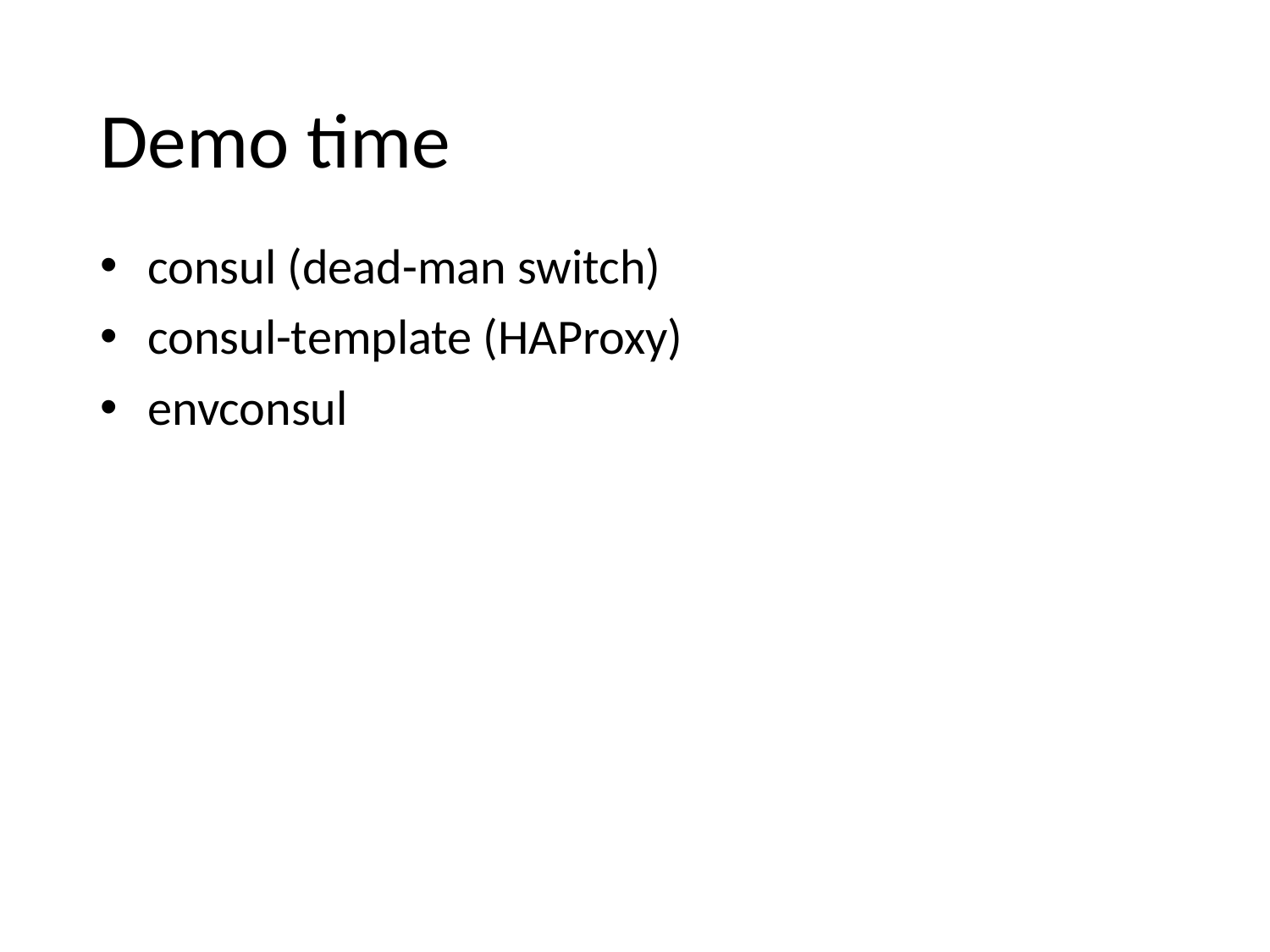

# Demo time
consul (dead-man switch)
consul-template (HAProxy)
envconsul